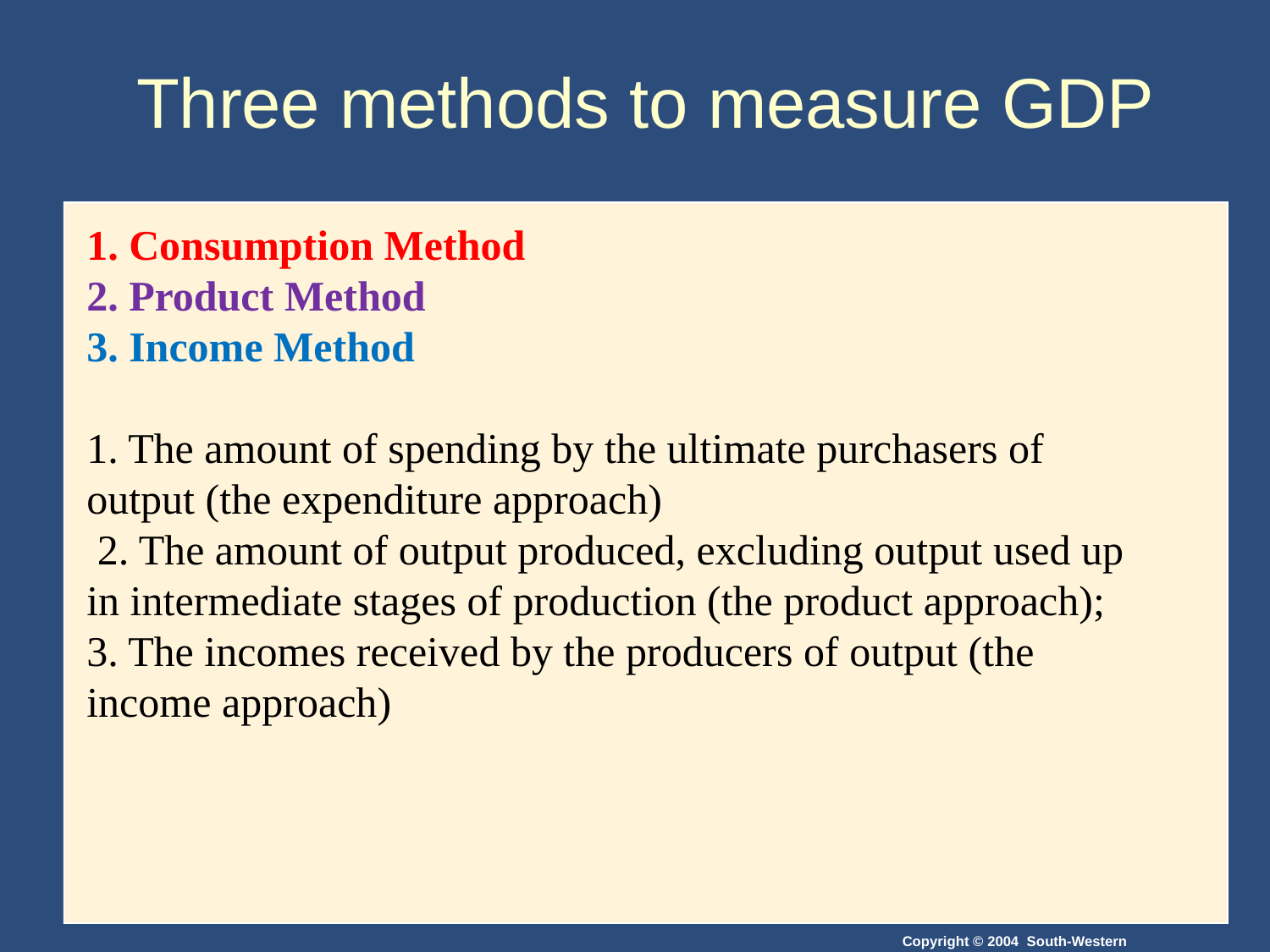

# Three methods to measure GDP
1. Consumption Method
2. Product Method
3. Income Method

1. The amount of spending by the ultimate purchasers of output (the expenditure approach)
 2. The amount of output produced, excluding output used up in intermediate stages of production (the product approach);
3. The incomes received by the producers of output (the income approach)